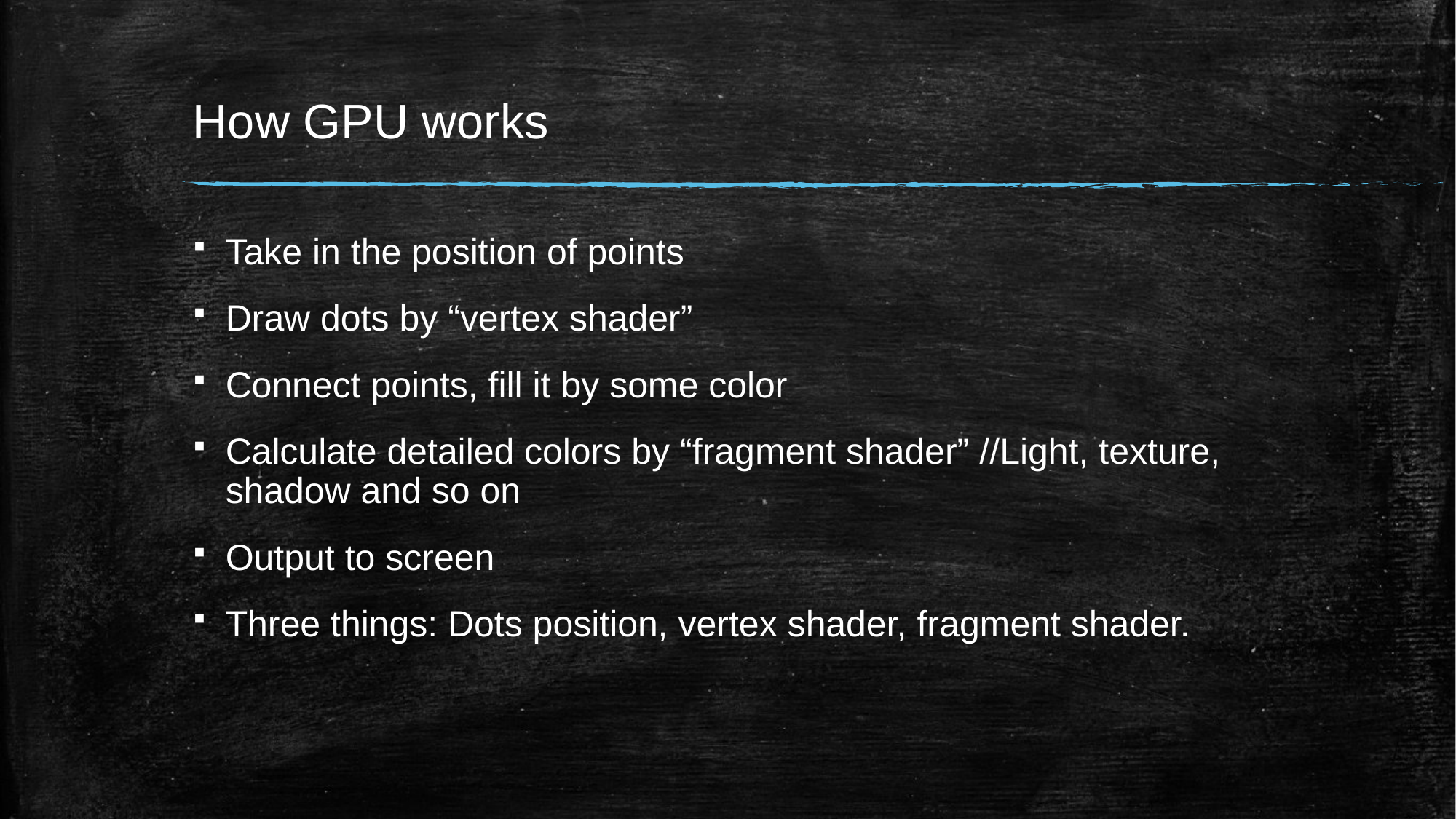

# How GPU works
Take in the position of points
Draw dots by “vertex shader”
Connect points, fill it by some color
Calculate detailed colors by “fragment shader” //Light, texture, shadow and so on
Output to screen
Three things: Dots position, vertex shader, fragment shader.